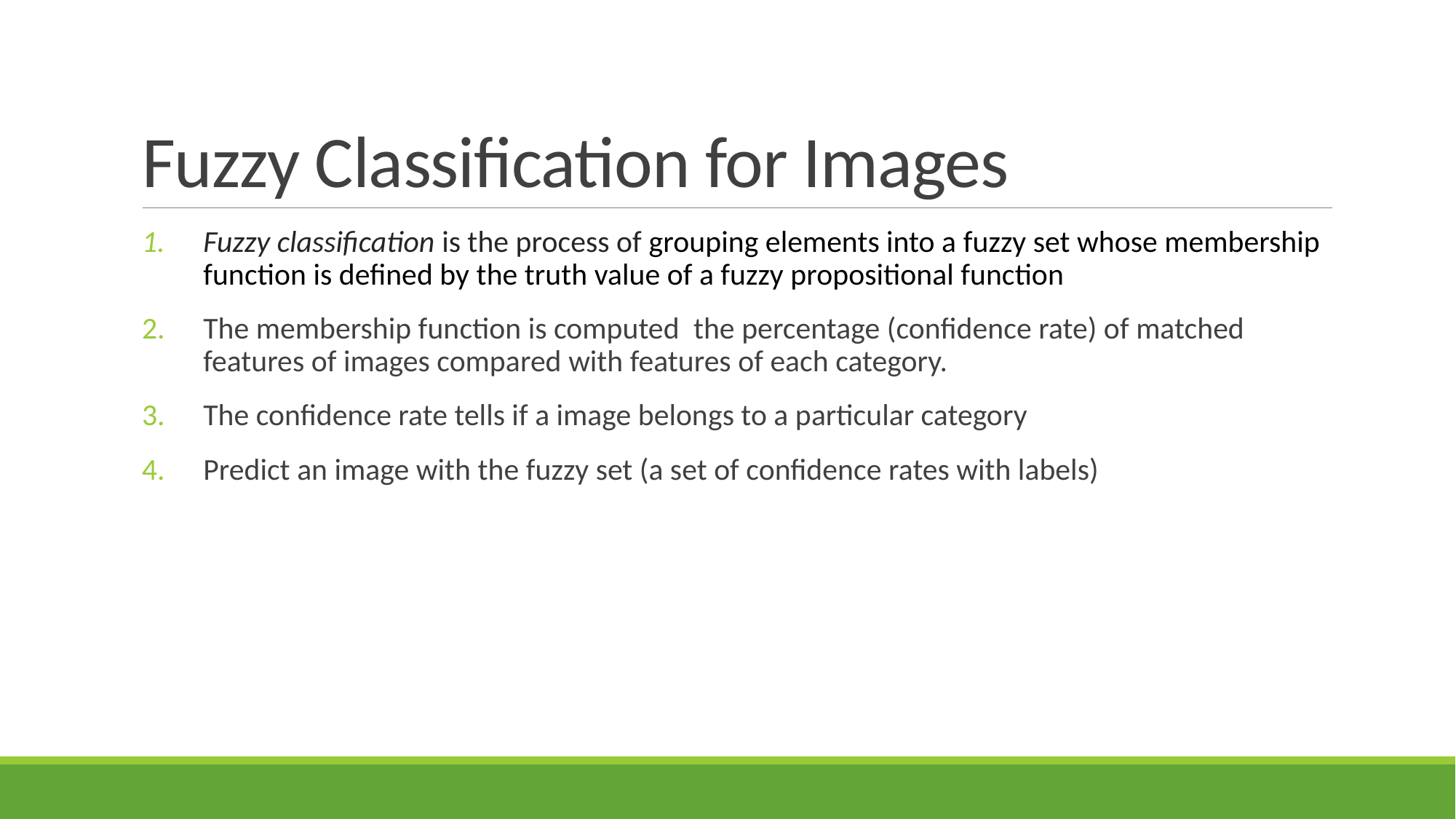

# Fuzzy Classification for Images
Fuzzy classification is the process of grouping elements into a fuzzy set whose membership function is defined by the truth value of a fuzzy propositional function
The membership function is computed  the percentage (confidence rate) of matched features of images compared with features of each category.
The confidence rate tells if a image belongs to a particular category
Predict an image with the fuzzy set (a set of confidence rates with labels)